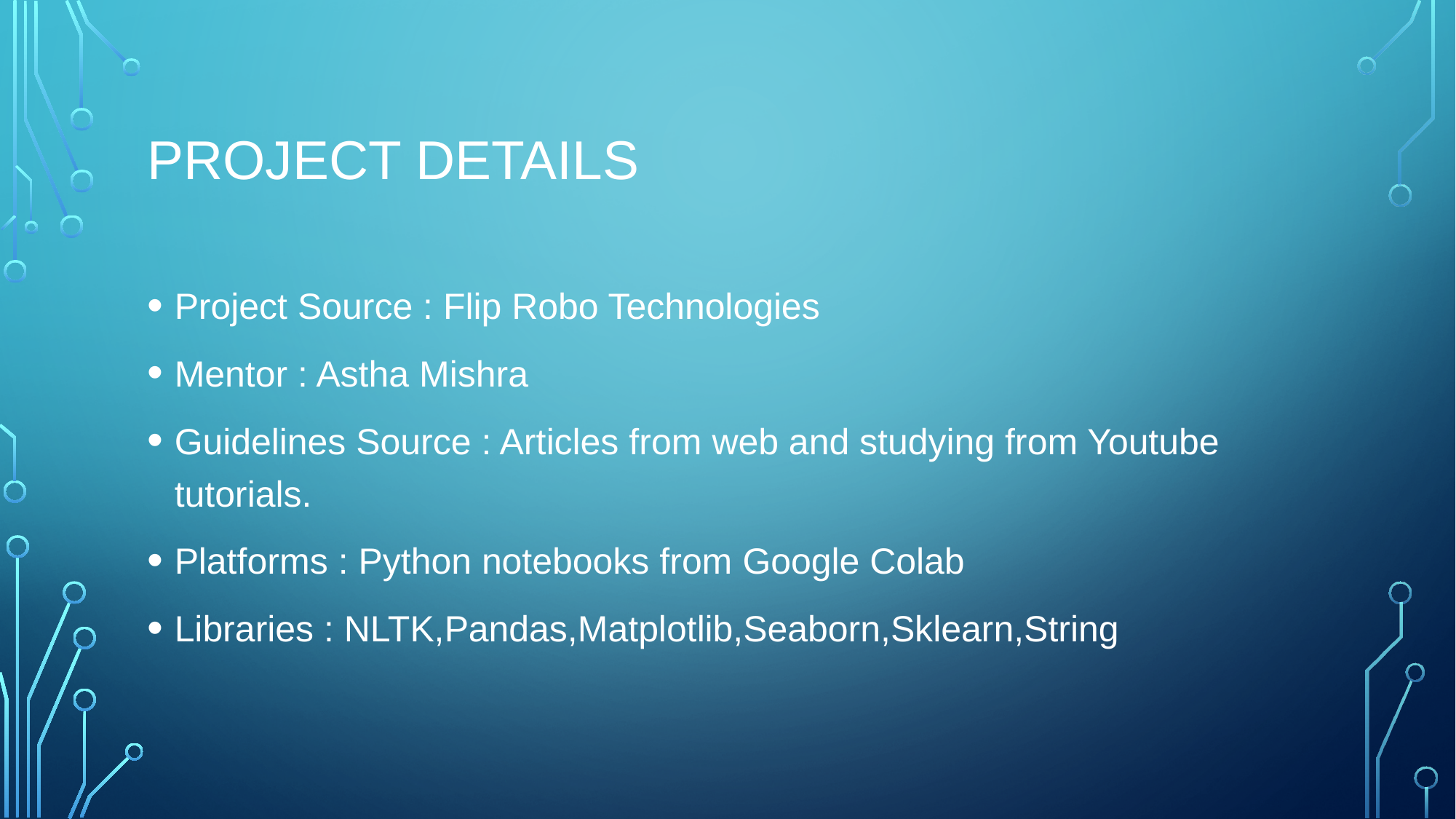

# Project Details
Project Source : Flip Robo Technologies
Mentor : Astha Mishra
Guidelines Source : Articles from web and studying from Youtube tutorials.
Platforms : Python notebooks from Google Colab
Libraries : NLTK,Pandas,Matplotlib,Seaborn,Sklearn,String